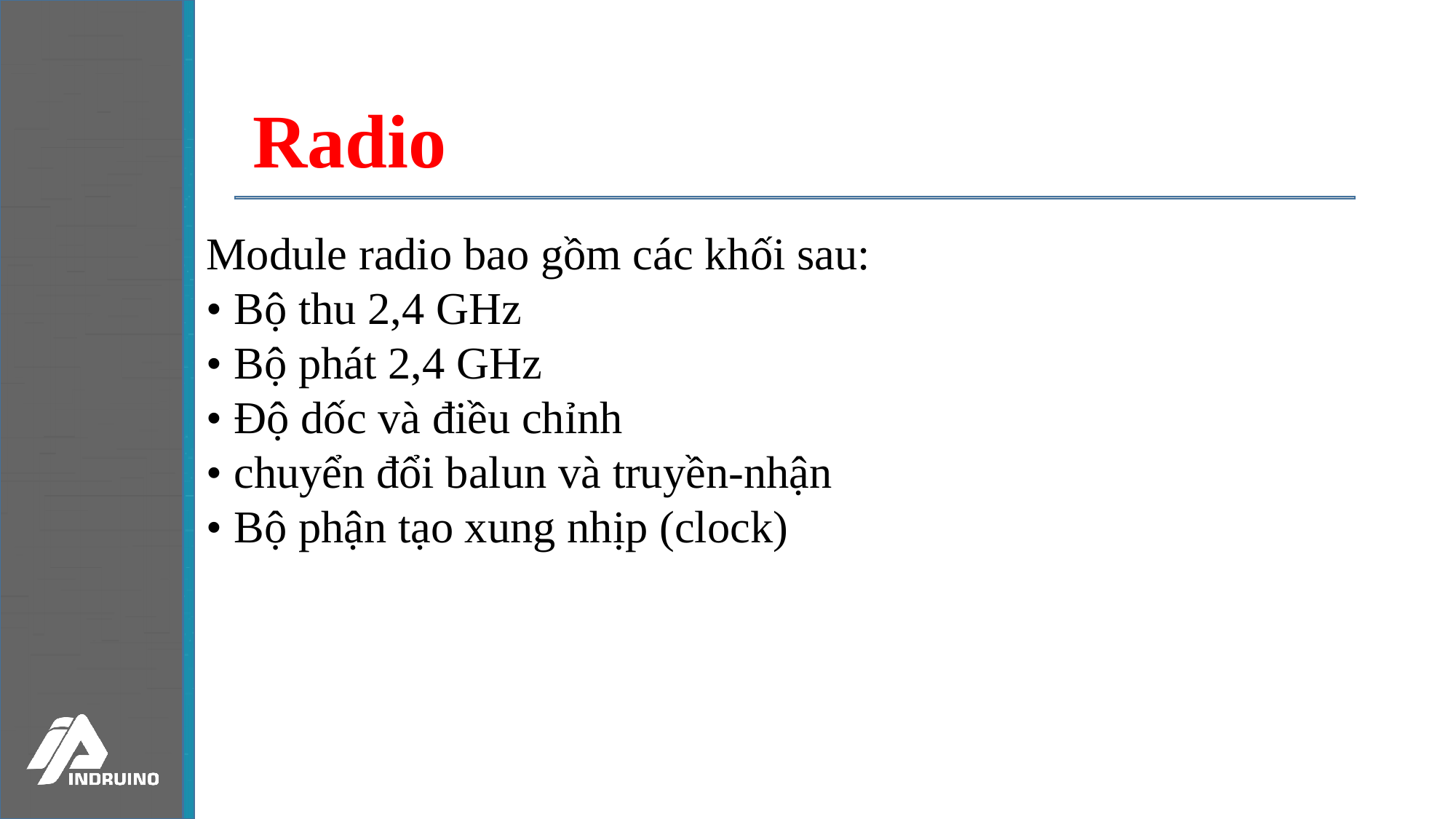

Radio
Module radio bao gồm các khối sau:
• Bộ thu 2,4 GHz
• Bộ phát 2,4 GHz
• Độ dốc và điều chỉnh
• chuyển đổi balun và truyền-nhận
• Bộ phận tạo xung nhịp (clock)